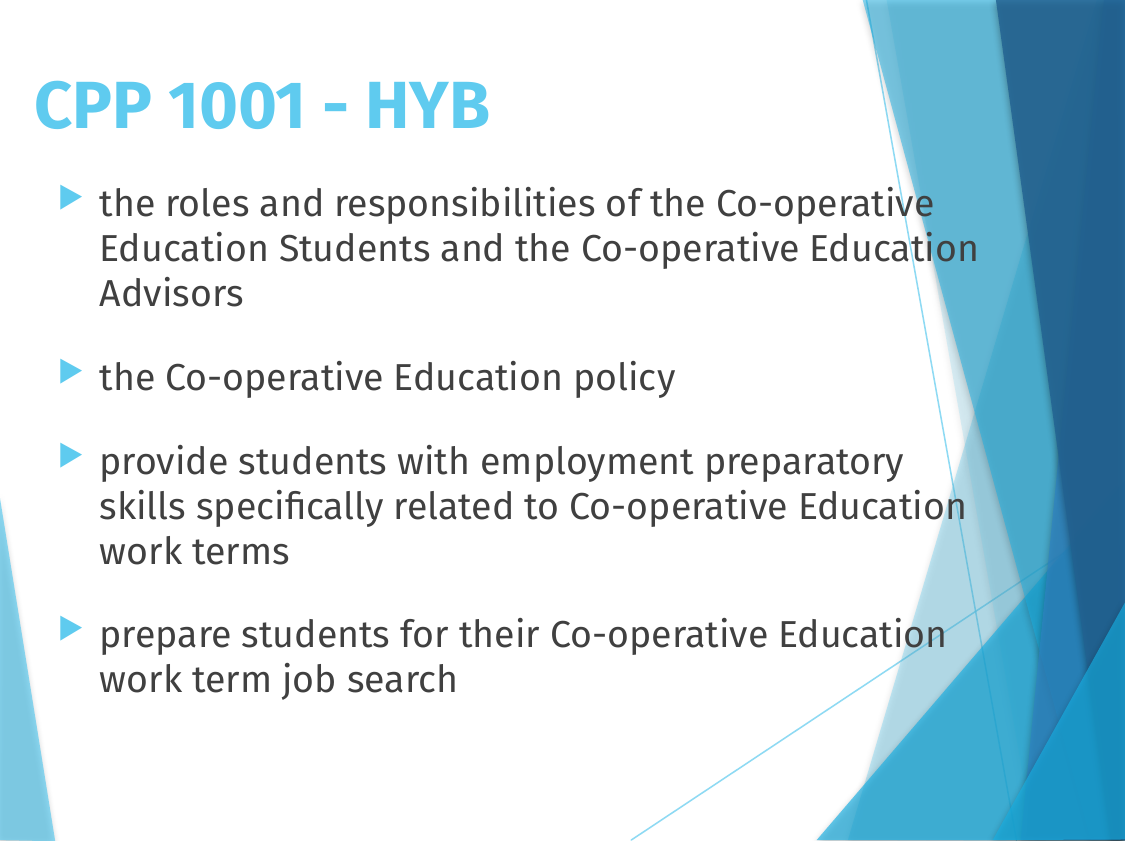

# CPP 1001 - HYB
the roles and responsibilities of the Co-operative Education Students and the Co-operative Education Advisors

the Co-operative Education policy

provide students with employment preparatory skills specifically related to Co-operative Education work terms

prepare students for their Co-operative Education work term job search